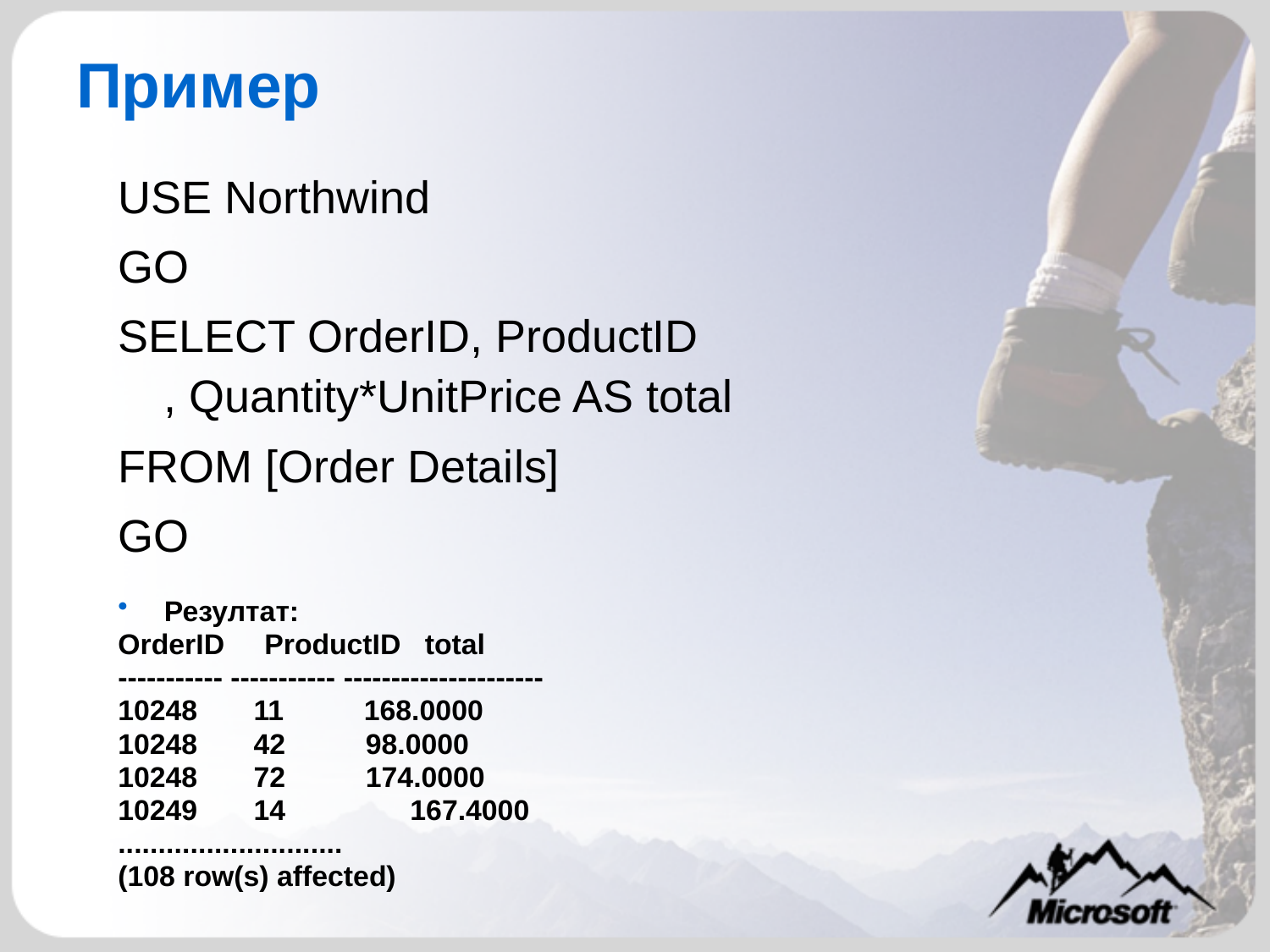

# Пример
USE Northwind
GO
SELECT OrderID, ProductID
, Quantity*UnitPrice AS total
FROM [Order Details]
GO

Резултат:
OrderID     ProductID   total
----------- ----------- ---------------------
10248       11          168.0000
10248       42          98.0000
10248       72          174.0000
10249       14	     167.4000
............................
(108 row(s) affected)